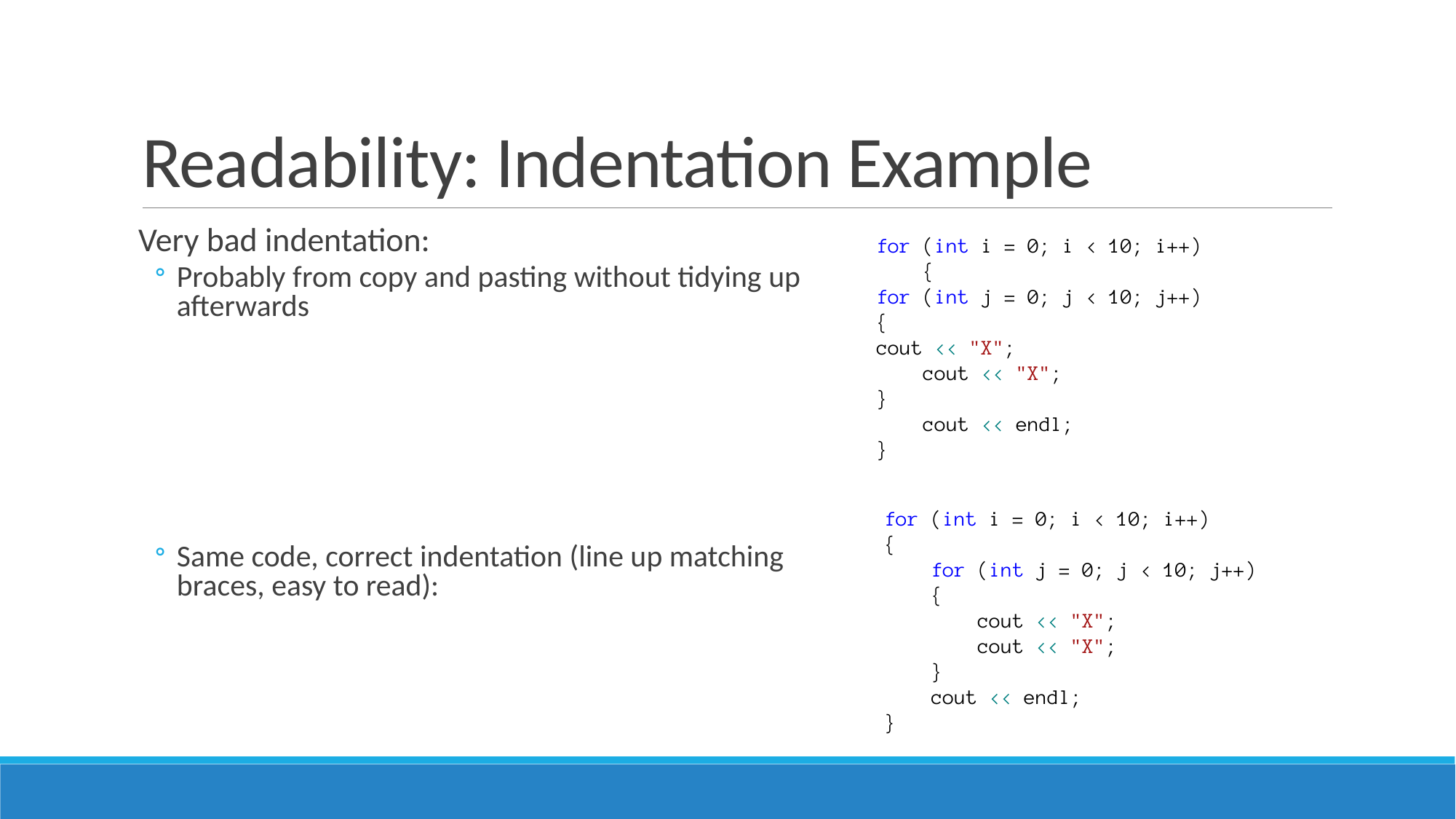

# Readability: Indentation Example
Very bad indentation:
Probably from copy and pasting without tidying up afterwards

Same code, correct indentation (line up matching braces, easy to read):

for (int i = 0; i < 10; i++)
    {
for (int j = 0; j < 10; j++)
{
cout << "X";
    cout << "X";
}
    cout << endl;
}
for (int i = 0; i < 10; i++)
{
    for (int j = 0; j < 10; j++)
    {
        cout << "X";
        cout << "X";
    }
    cout << endl;
}